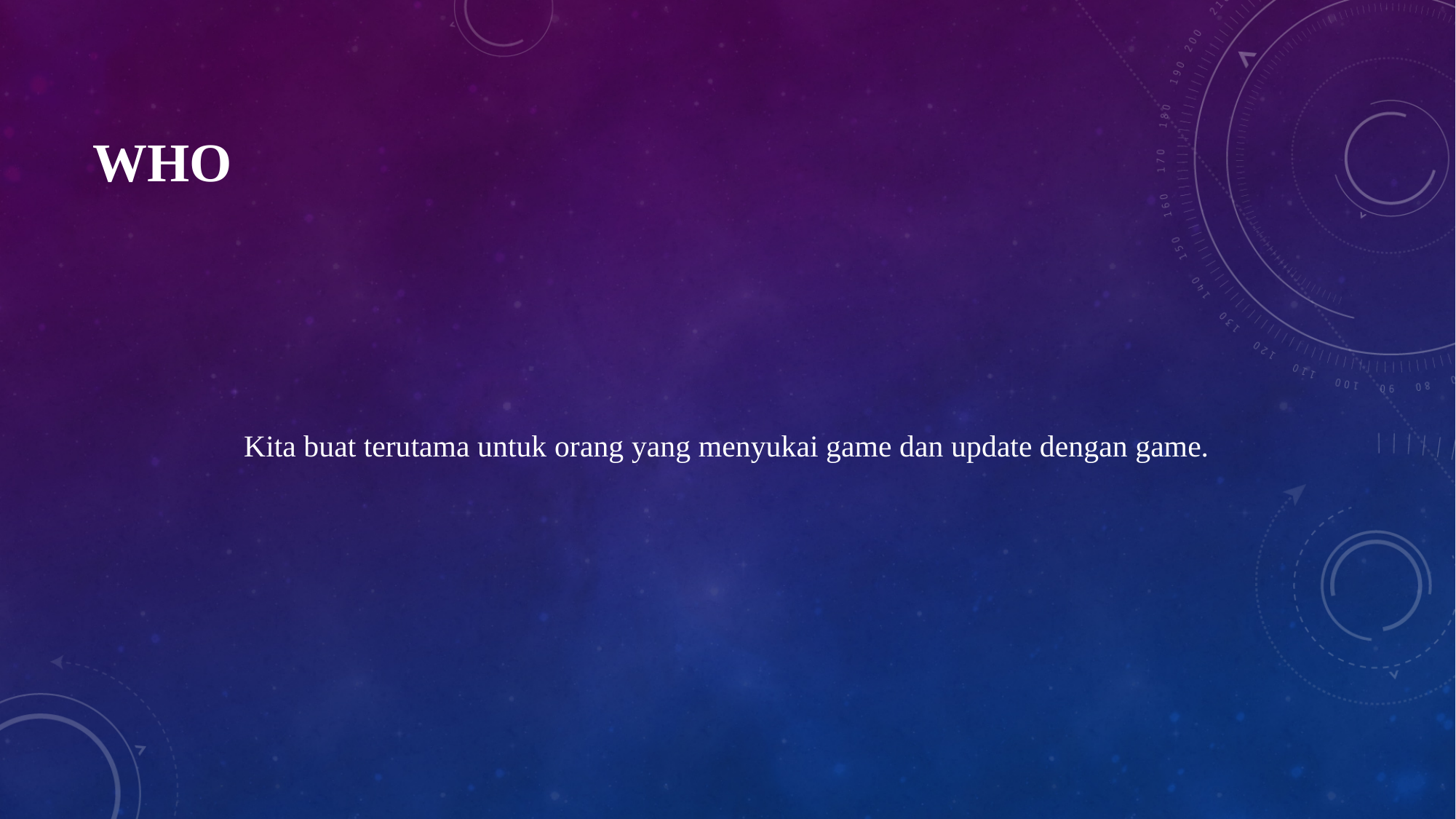

# Who

Kita buat terutama untuk orang yang menyukai game dan update dengan game.